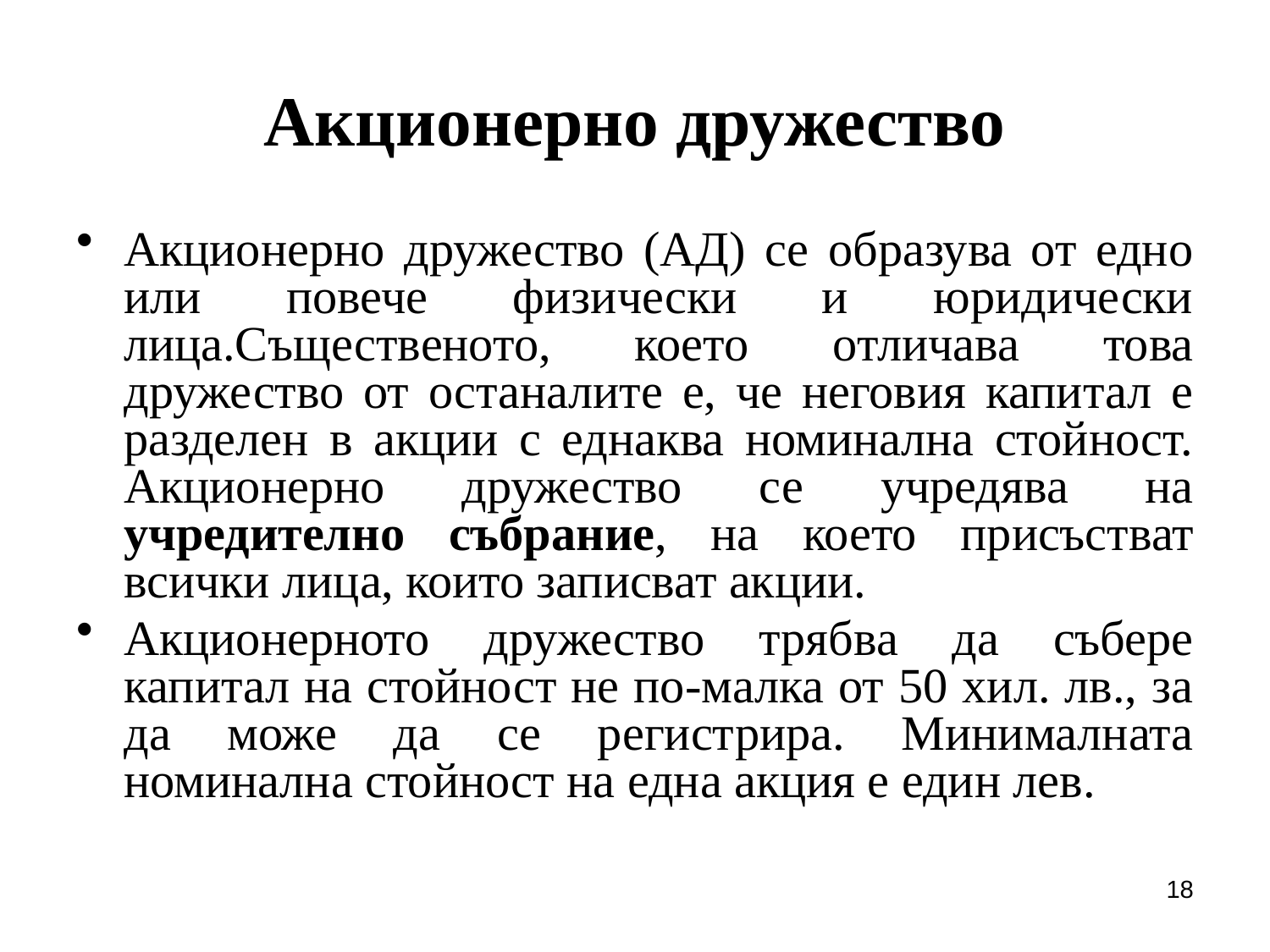

# Акционерно дружество
Акционерно дружество (АД) се образува от едно или повече физически и юридически лица.Същественото, което отличава това дружество от останалите е, че неговия капитал е разделен в акции с еднаква номинална стойност. Акционерно дружество се учредява на учредително събрание, на което присъстват всички лица, които записват акции.
Акционерното дружество трябва да събере капитал на стойност не по-малка от 50 хил. лв., за да може да се регистрира. Минималната номинална стойност на една акция е един лев.
18